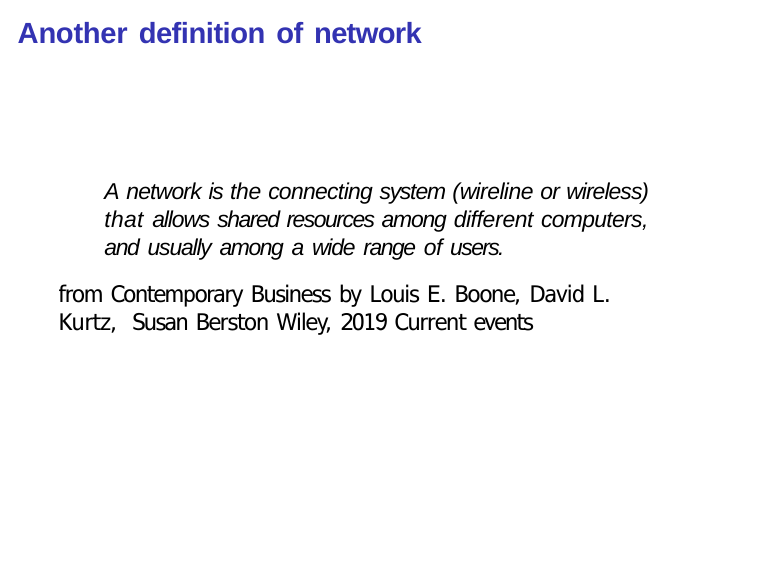

Another definition of network
A network is the connecting system (wireline or wireless)  that allows shared resources among different computers,  and usually among a wide range of users.
from Contemporary Business by Louis E. Boone, David L. Kurtz,  Susan Berston Wiley, 2019 Current events